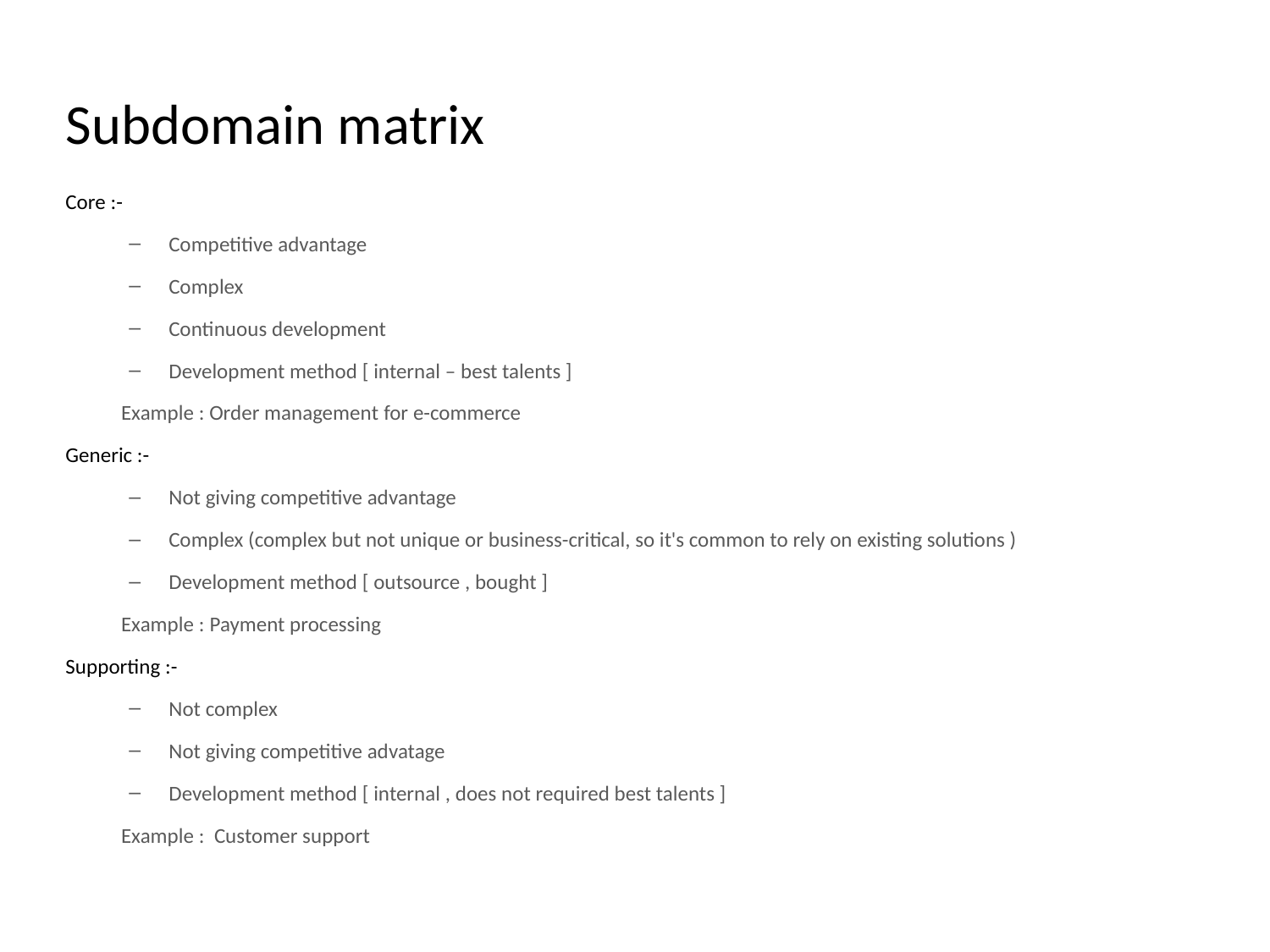

# Subdomain matrix
Core :-
Competitive advantage
Complex
Continuous development
Development method [ internal – best talents ]
Example : Order management for e-commerce
Generic :-
Not giving competitive advantage
Complex (complex but not unique or business-critical, so it's common to rely on existing solutions )
Development method [ outsource , bought ]
Example : Payment processing
Supporting :-
Not complex
Not giving competitive advatage
Development method [ internal , does not required best talents ]
Example :  Customer support